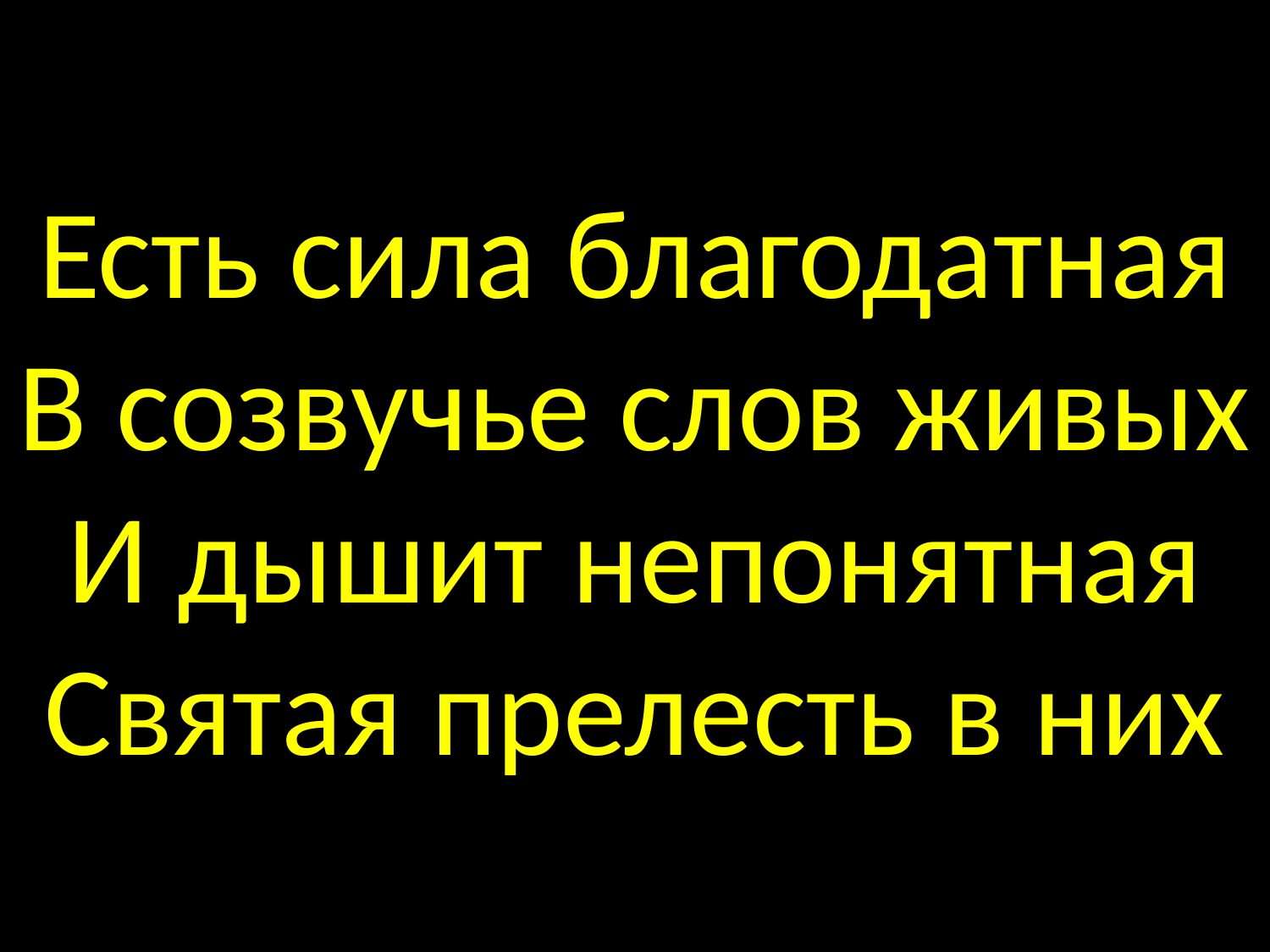

# Есть сила благодатная В созвучье слов живых И дышит непонятная Святая прелесть в них